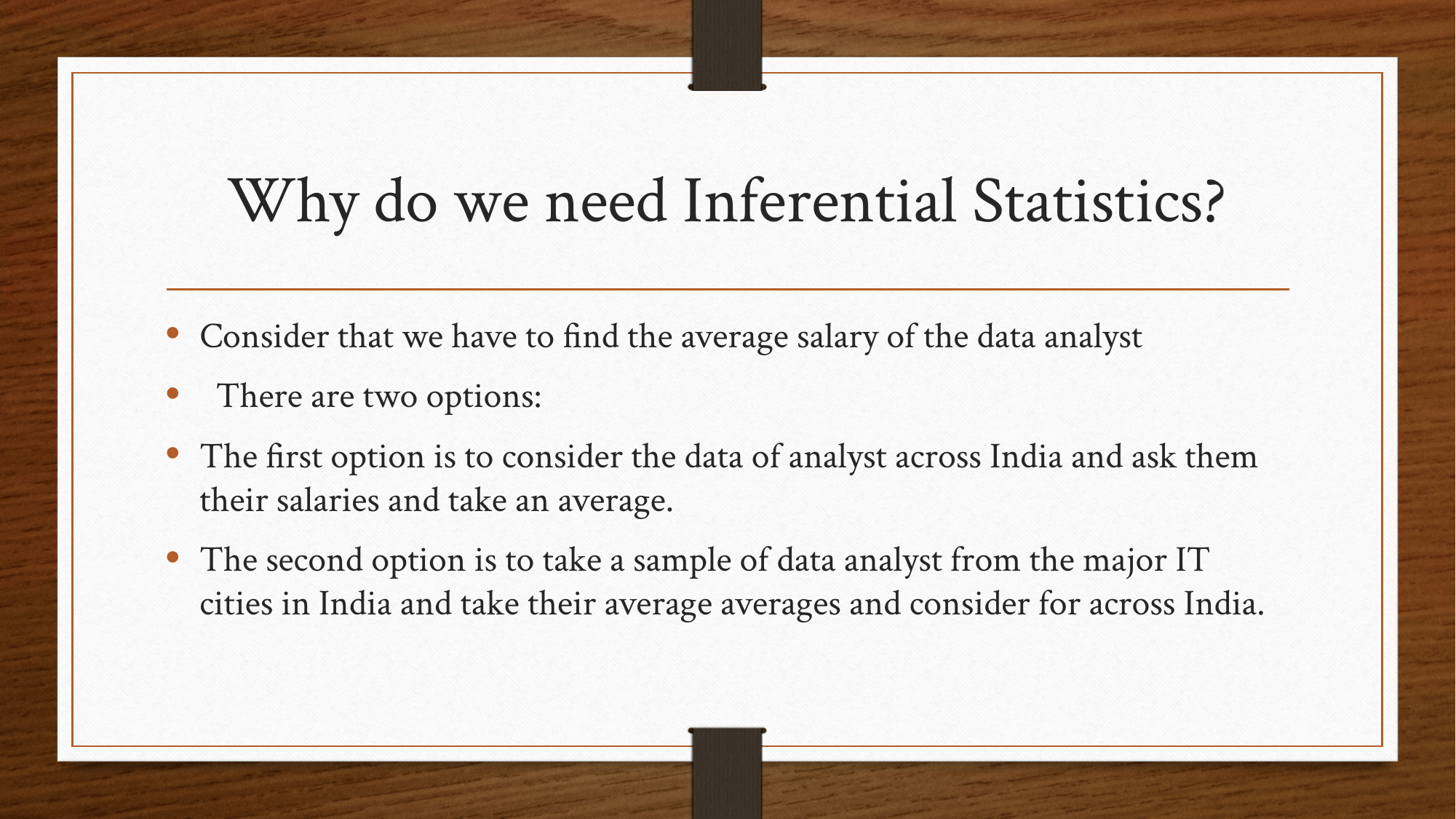

# Why do we need Inferential Statistics?
Consider that we have to find the average salary of the data analyst
  There are two options:
The first option is to consider the data of analyst across India and ask them their salaries and take an average.
The second option is to take a sample of data analyst from the major IT cities in India and take their average averages and consider for across India.